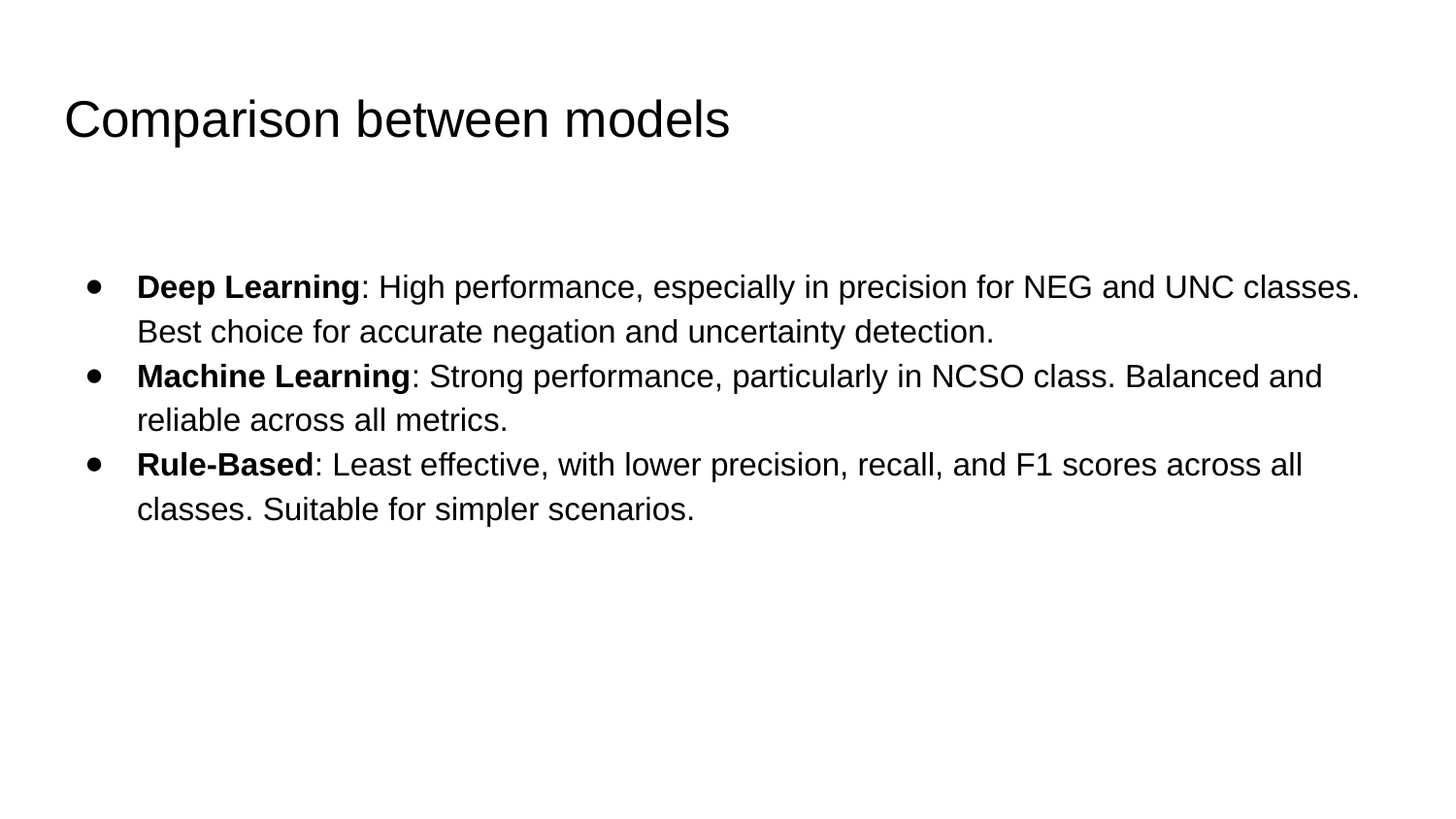

# Comparison between models
Deep Learning: High performance, especially in precision for NEG and UNC classes. Best choice for accurate negation and uncertainty detection.
Machine Learning: Strong performance, particularly in NCSO class. Balanced and reliable across all metrics.
Rule-Based: Least effective, with lower precision, recall, and F1 scores across all classes. Suitable for simpler scenarios.